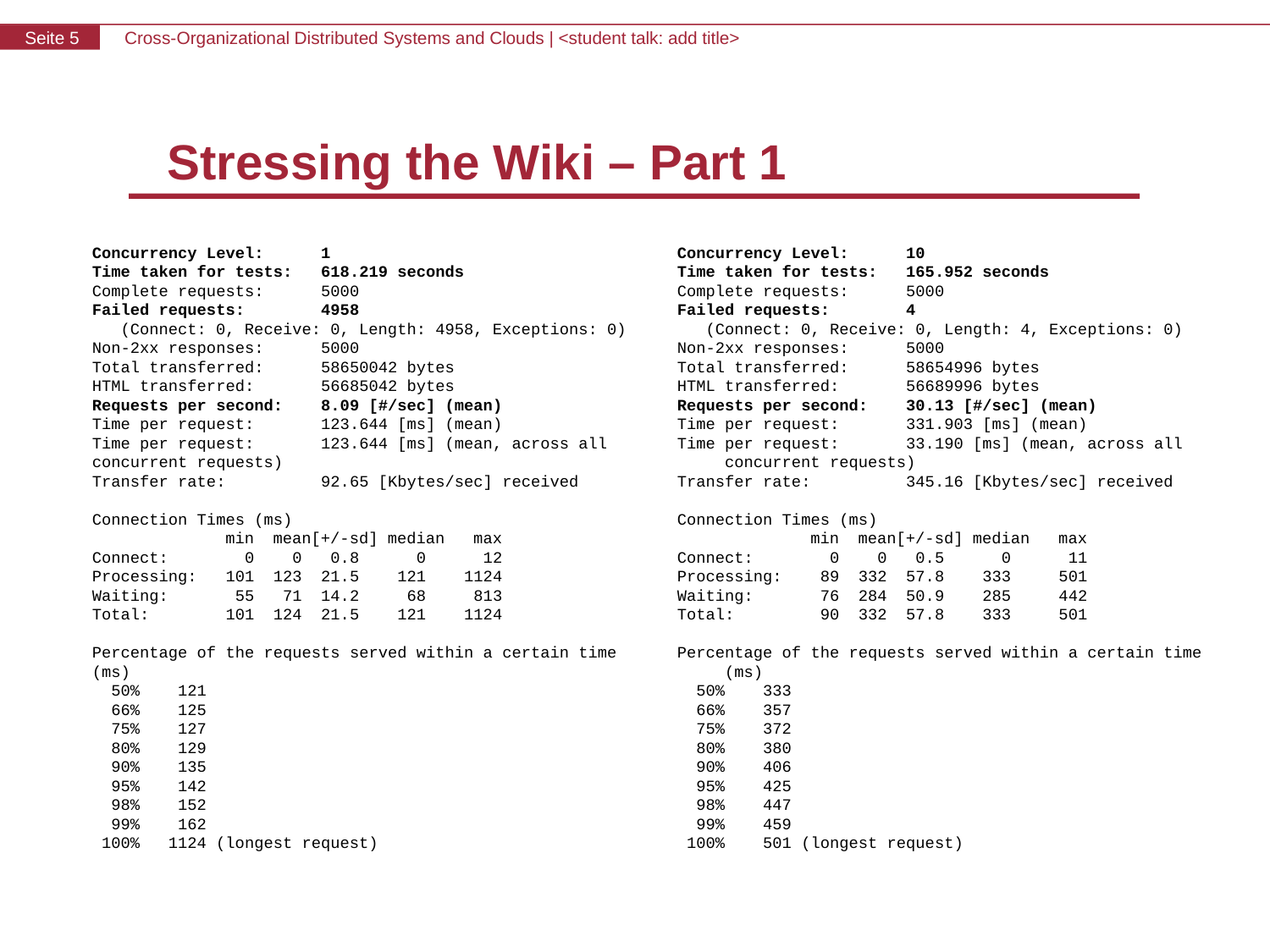

Stressing the Wiki – Part 1
Concurrency Level:      1
Time taken for tests:   618.219 seconds
Complete requests:      5000
Failed requests:        4958
   (Connect: 0, Receive: 0, Length: 4958, Exceptions: 0)
Non-2xx responses:      5000
Total transferred:      58650042 bytes
HTML transferred:       56685042 bytes
Requests per second:    8.09 [#/sec] (mean)
Time per request:       123.644 [ms] (mean)
Time per request:       123.644 [ms] (mean, across all concurrent requests)
Transfer rate:          92.65 [Kbytes/sec] received

Connection Times (ms)
              min  mean[+/-sd] median   max
Connect:        0    0   0.8      0      12
Processing:   101  123  21.5    121    1124
Waiting:       55   71  14.2     68     813
Total:        101  124  21.5    121    1124

Percentage of the requests served within a certain time (ms)
  50%    121
  66%    125
  75%    127
  80%    129
  90%    135
  95%    142
  98%    152
  99%    162
 100%   1124 (longest request)
Concurrency Level:      10
Time taken for tests:   165.952 seconds
Complete requests:      5000
Failed requests:        4
   (Connect: 0, Receive: 0, Length: 4, Exceptions: 0)
Non-2xx responses:      5000
Total transferred:      58654996 bytes
HTML transferred:       56689996 bytes
Requests per second:    30.13 [#/sec] (mean)
Time per request:       331.903 [ms] (mean)
Time per request:       33.190 [ms] (mean, across all concurrent requests)
Transfer rate:          345.16 [Kbytes/sec] received

Connection Times (ms)
              min  mean[+/-sd] median   max
Connect:        0    0   0.5      0      11
Processing:    89  332  57.8    333     501
Waiting:       76  284  50.9    285     442
Total:         90  332  57.8    333     501

Percentage of the requests served within a certain time (ms)
  50%    333
  66%    357
  75%    372
  80%    380
  90%    406
  95%    425
  98%    447
  99%    459
 100%    501 (longest request)